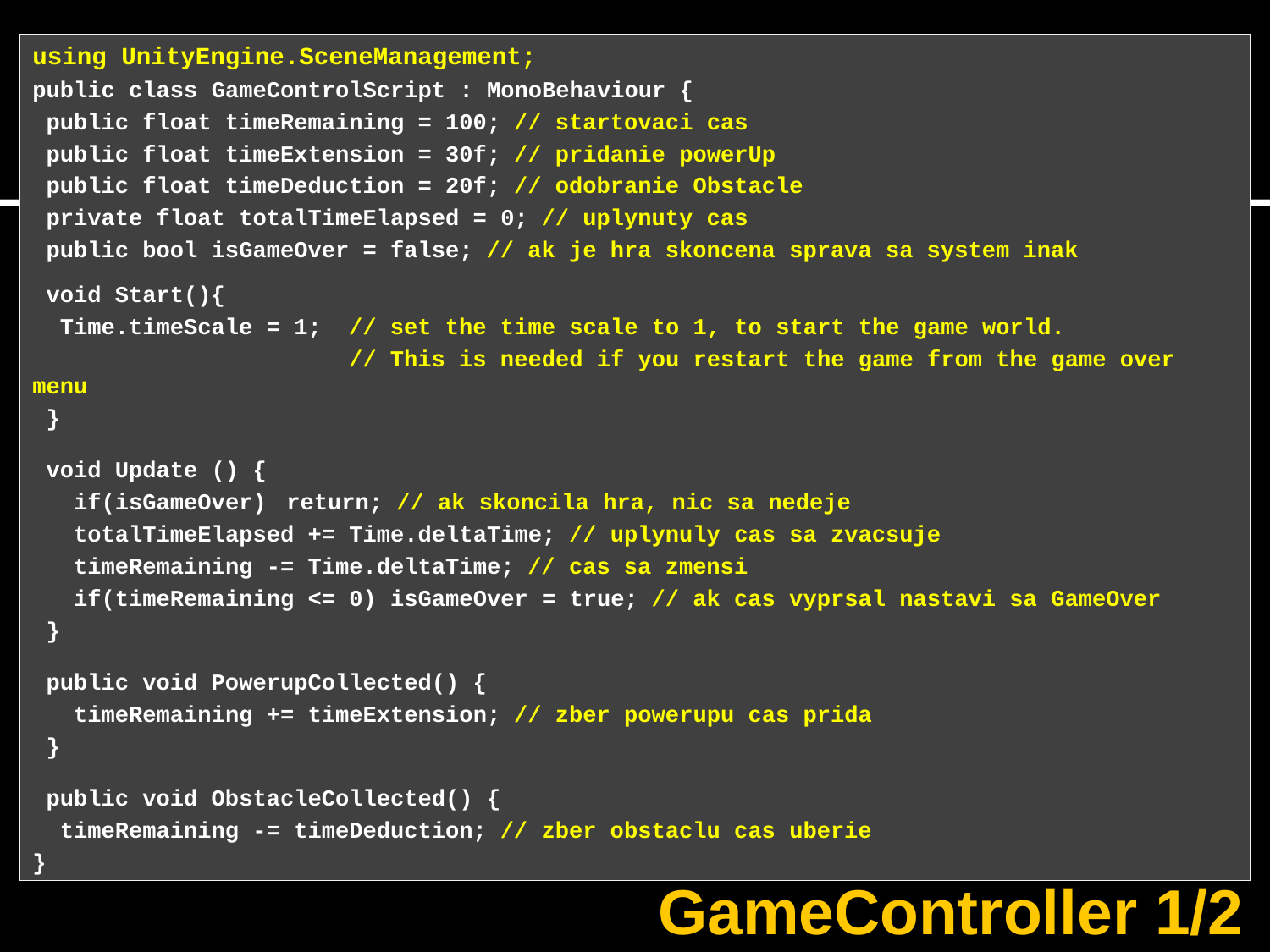

using UnityEngine.SceneManagement;
public class GameControlScript : MonoBehaviour {
 public float timeRemaining = 100; // startovaci cas
 public float timeExtension = 30f; // pridanie powerUp
 public float timeDeduction = 20f; // odobranie Obstacle
 private float totalTimeElapsed = 0; // uplynuty cas
 public bool isGameOver = false; // ak je hra skoncena sprava sa system inak

 void Start(){
  Time.timeScale = 1;  // set the time scale to 1, to start the game world.
                       // This is needed if you restart the game from the game over menu
 }

 void Update () {
   if(isGameOver)	return; // ak skoncila hra, nic sa nedeje
   totalTimeElapsed += Time.deltaTime; // uplynuly cas sa zvacsuje
   timeRemaining -= Time.deltaTime; // cas sa zmensi
   if(timeRemaining <= 0) isGameOver = true; // ak cas vyprsal nastavi sa GameOver
 }

 public void PowerupCollected() {
   timeRemaining += timeExtension; // zber powerupu cas prida
 }

 public void ObstacleCollected() {
  timeRemaining -= timeDeduction; // zber obstaclu cas uberie
}

GameController 1/2